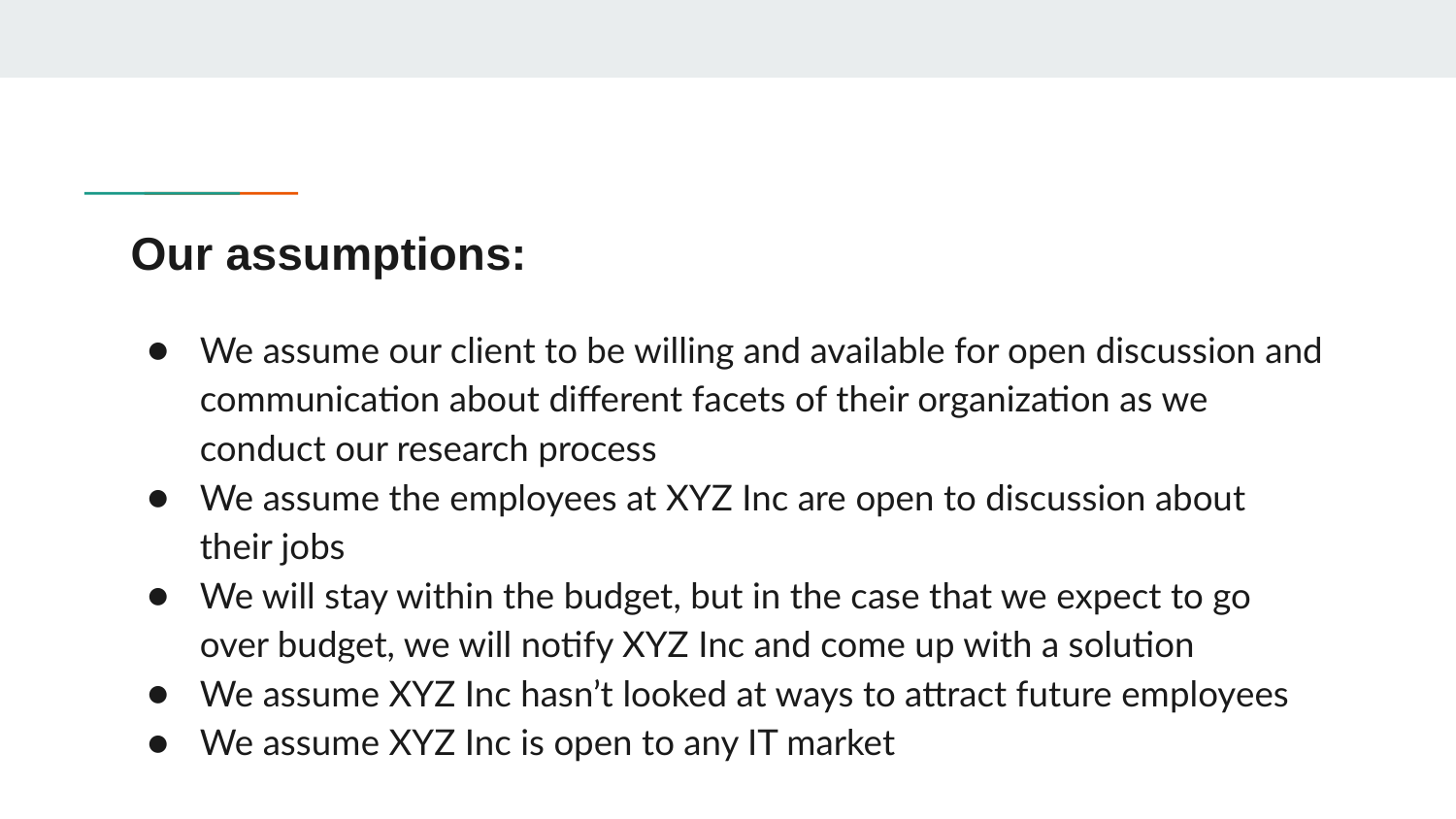

# Our assumptions:
We assume our client to be willing and available for open discussion and communication about different facets of their organization as we conduct our research process
We assume the employees at XYZ Inc are open to discussion about their jobs
We will stay within the budget, but in the case that we expect to go over budget, we will notify XYZ Inc and come up with a solution
We assume XYZ Inc hasn’t looked at ways to attract future employees
We assume XYZ Inc is open to any IT market